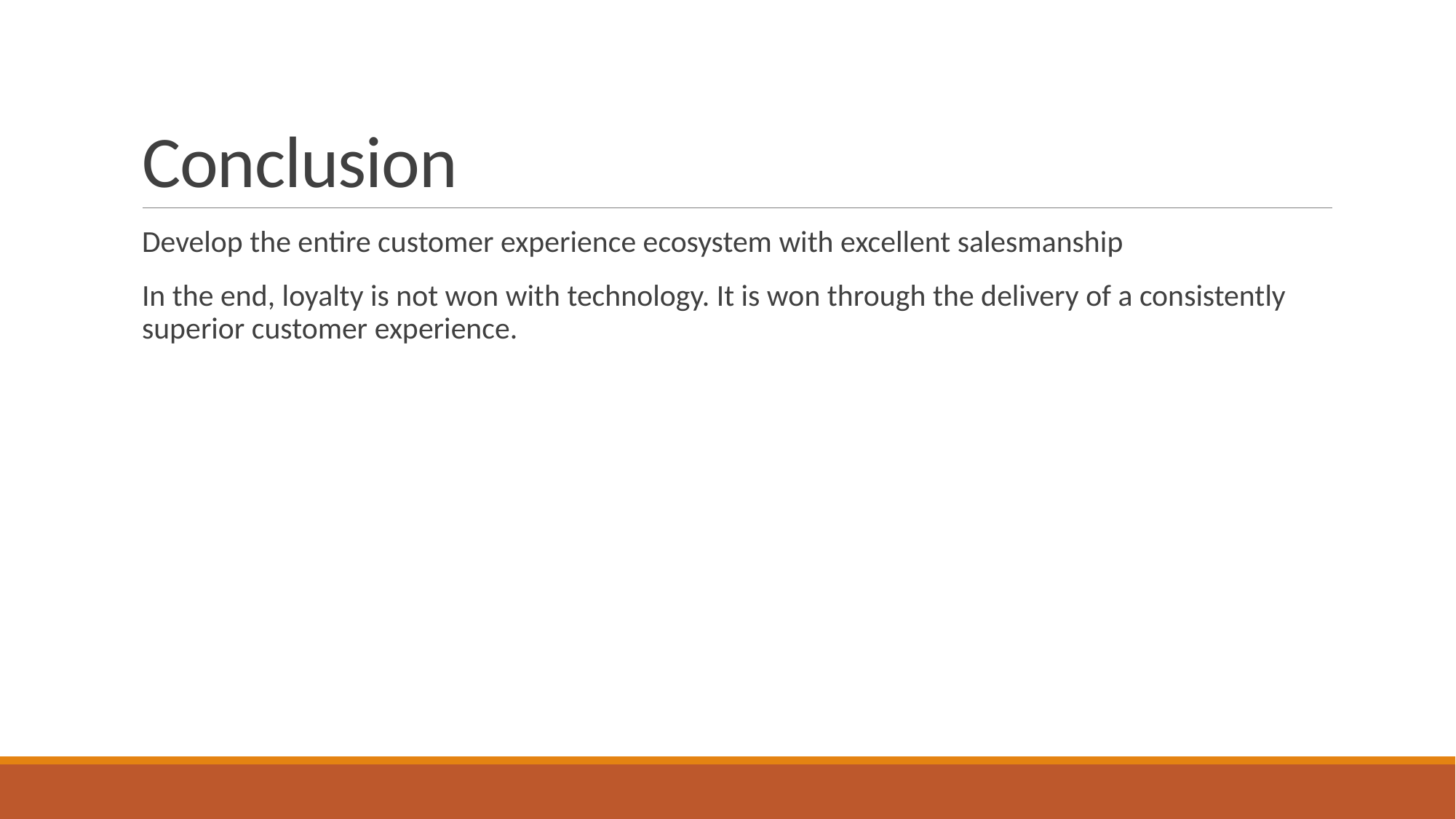

# Conclusion
Develop the entire customer experience ecosystem with excellent salesmanship
In the end, loyalty is not won with technology. It is won through the delivery of a consistently superior customer experience.